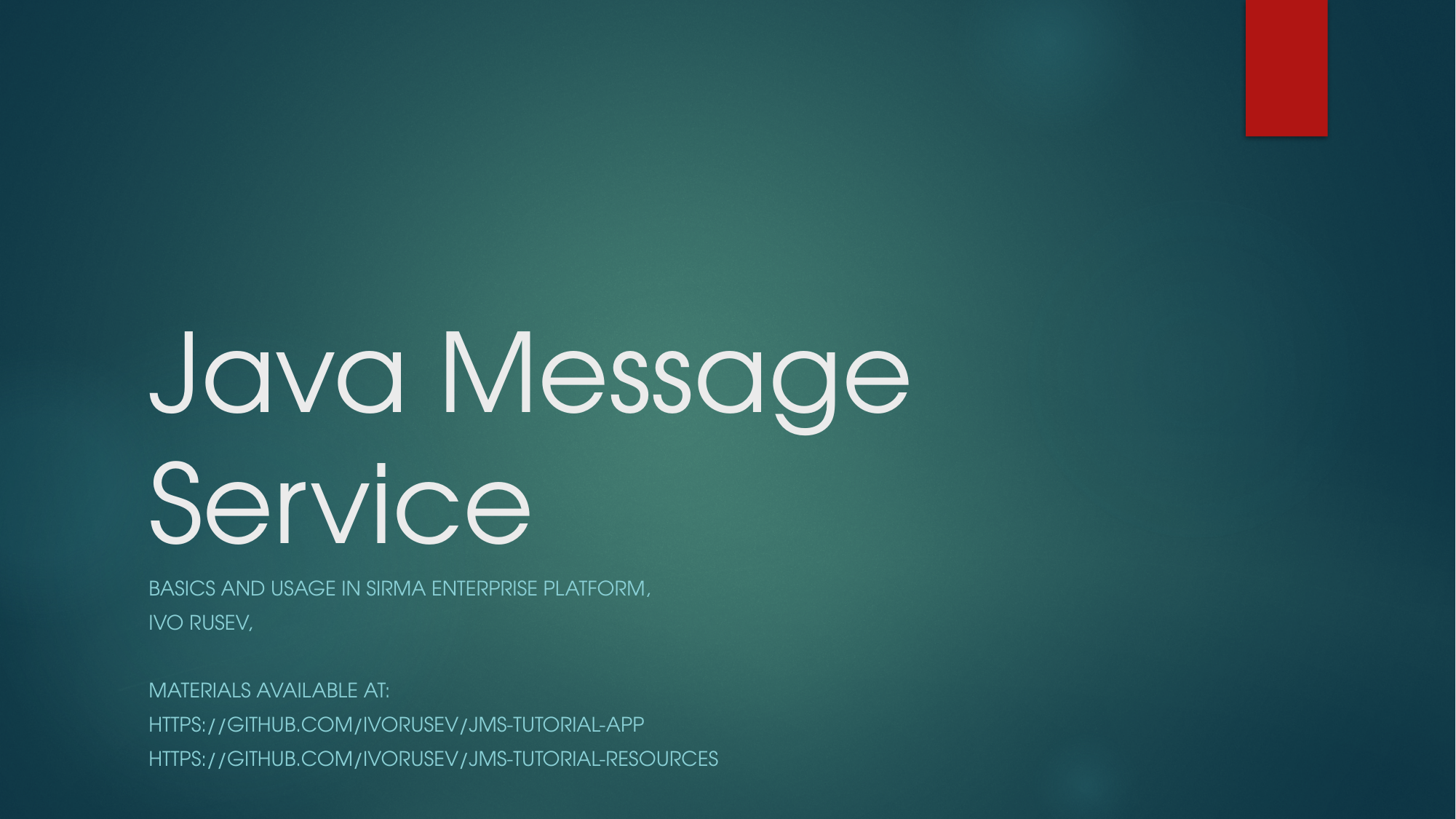

# Java Message Service
Basics and usage in sirma enterprise platform,
Ivo Rusev,

Materials available at:
https://github.com/ivorusev/jms-tutorial-app
https://github.com/ivorusev/jms-tutorial-resources